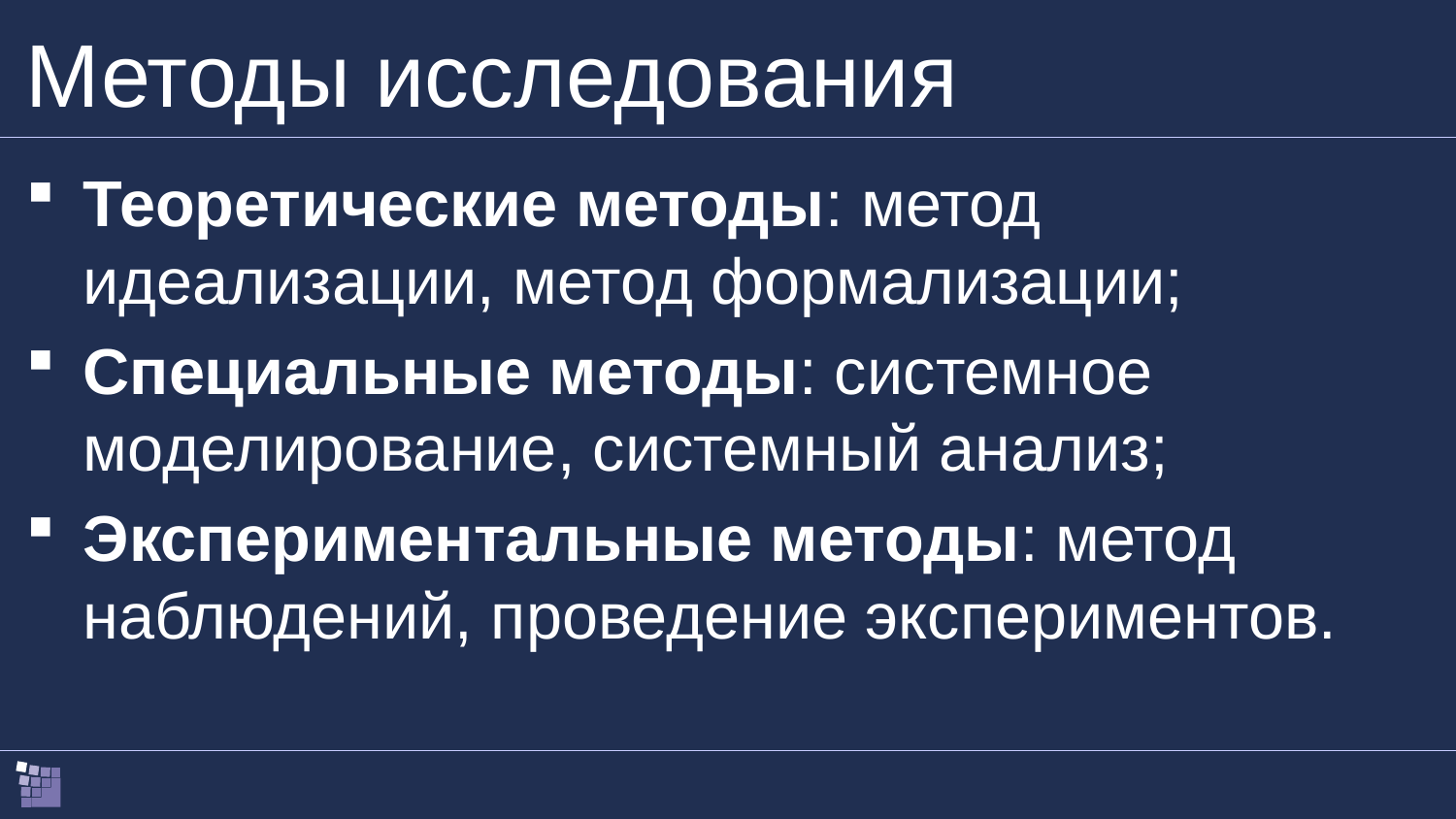

# Методы исследования
Теоретические методы: метод идеализации, метод формализации;
Специальные методы: системное моделирование, системный анализ;
Экспериментальные методы: метод наблюдений, проведение экспериментов.